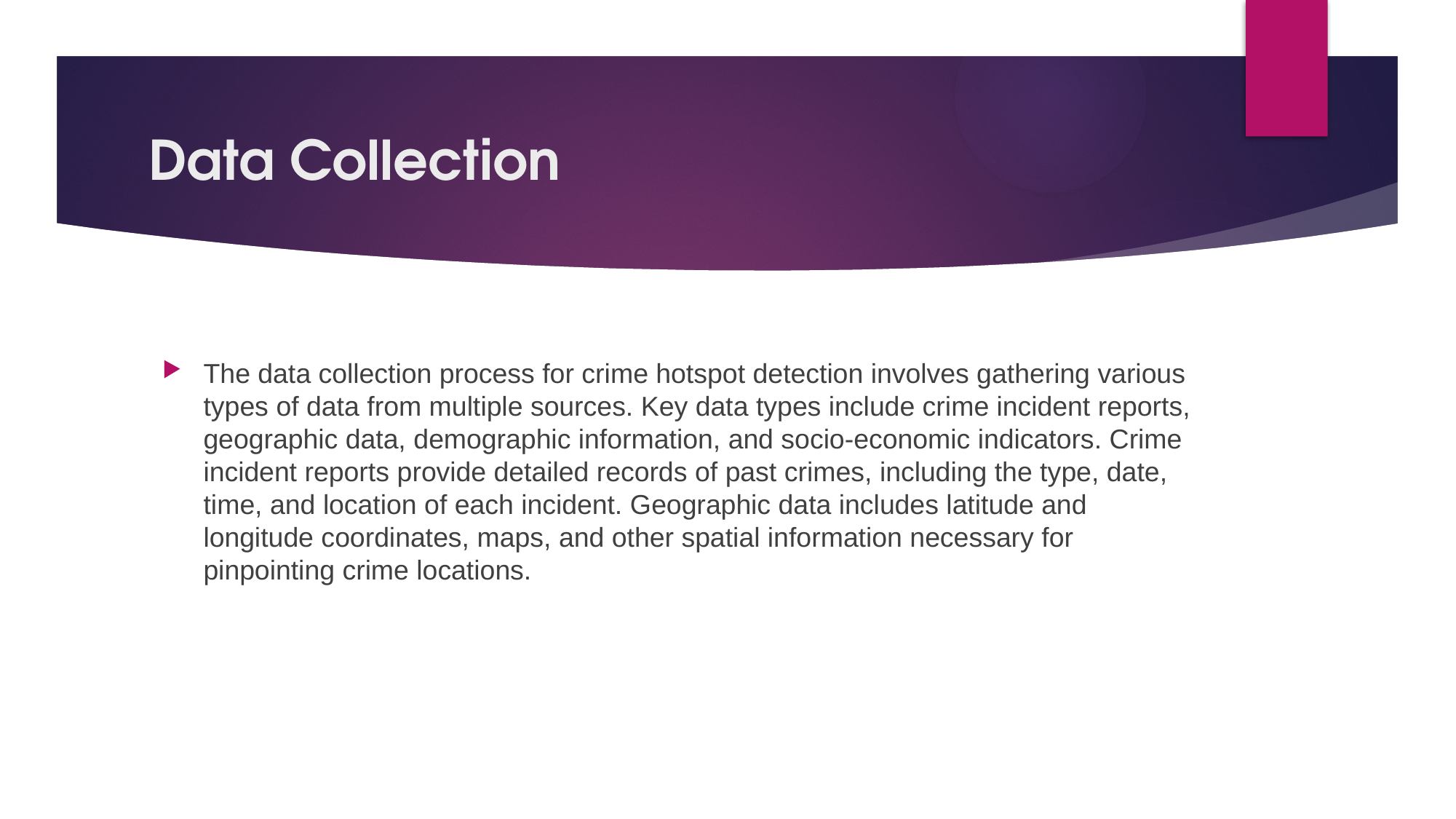

# Data Collection
The data collection process for crime hotspot detection involves gathering various types of data from multiple sources. Key data types include crime incident reports, geographic data, demographic information, and socio-economic indicators. Crime incident reports provide detailed records of past crimes, including the type, date, time, and location of each incident. Geographic data includes latitude and longitude coordinates, maps, and other spatial information necessary for pinpointing crime locations.